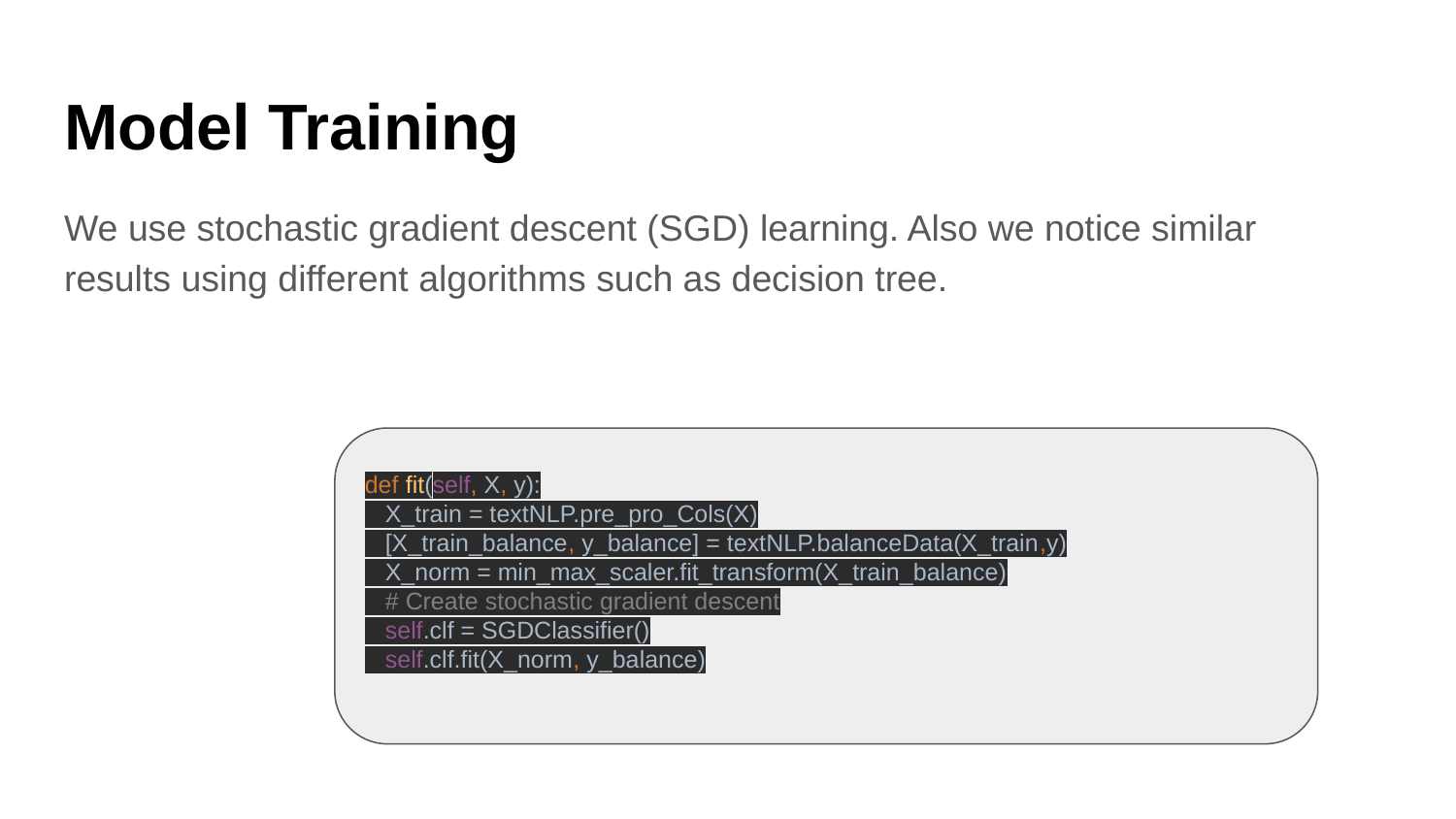

# Model Training

We use stochastic gradient descent (SGD) learning. Also we notice similar results using different algorithms such as decision tree.
def fit(self, X, y):
   X_train = textNLP.pre_pro_Cols(X)
   [X_train_balance, y_balance] = textNLP.balanceData(X_train,y)
   X_norm = min_max_scaler.fit_transform(X_train_balance)
   # Create stochastic gradient descent
   self.clf = SGDClassifier()
   self.clf.fit(X_norm, y_balance)